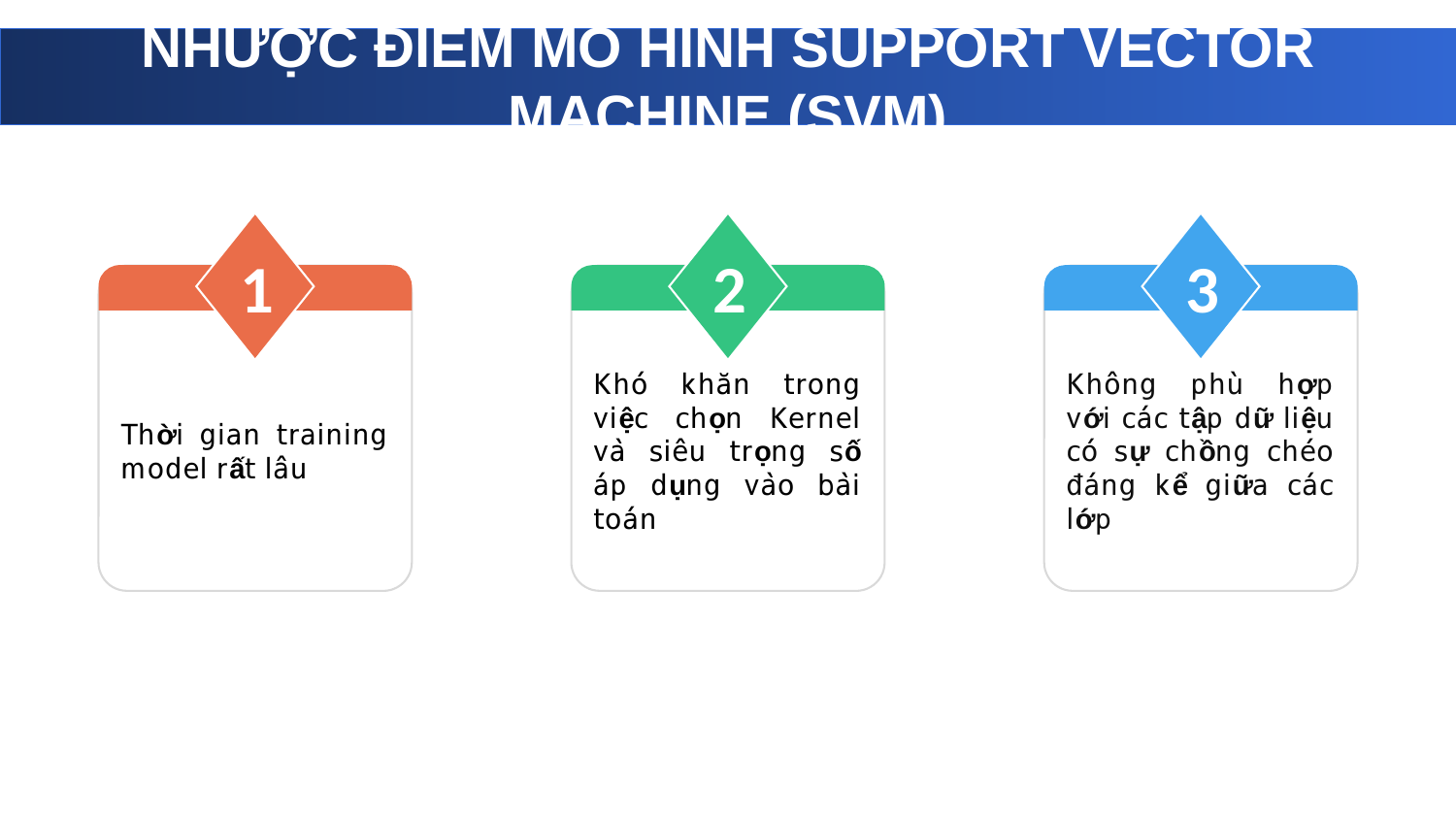

NHƯỢC ĐIỂM MÔ HÌNH SUPPORT VECTOR MACHINE (SVM)
1
2
3

Thời gian training model rất lâu
Khó khăn trong việc chọn Kernel và siêu trọng số áp dụng vào bài toán
Không phù hợp với các tập dữ liệu có sự chồng chéo đáng kể giữa các lớp